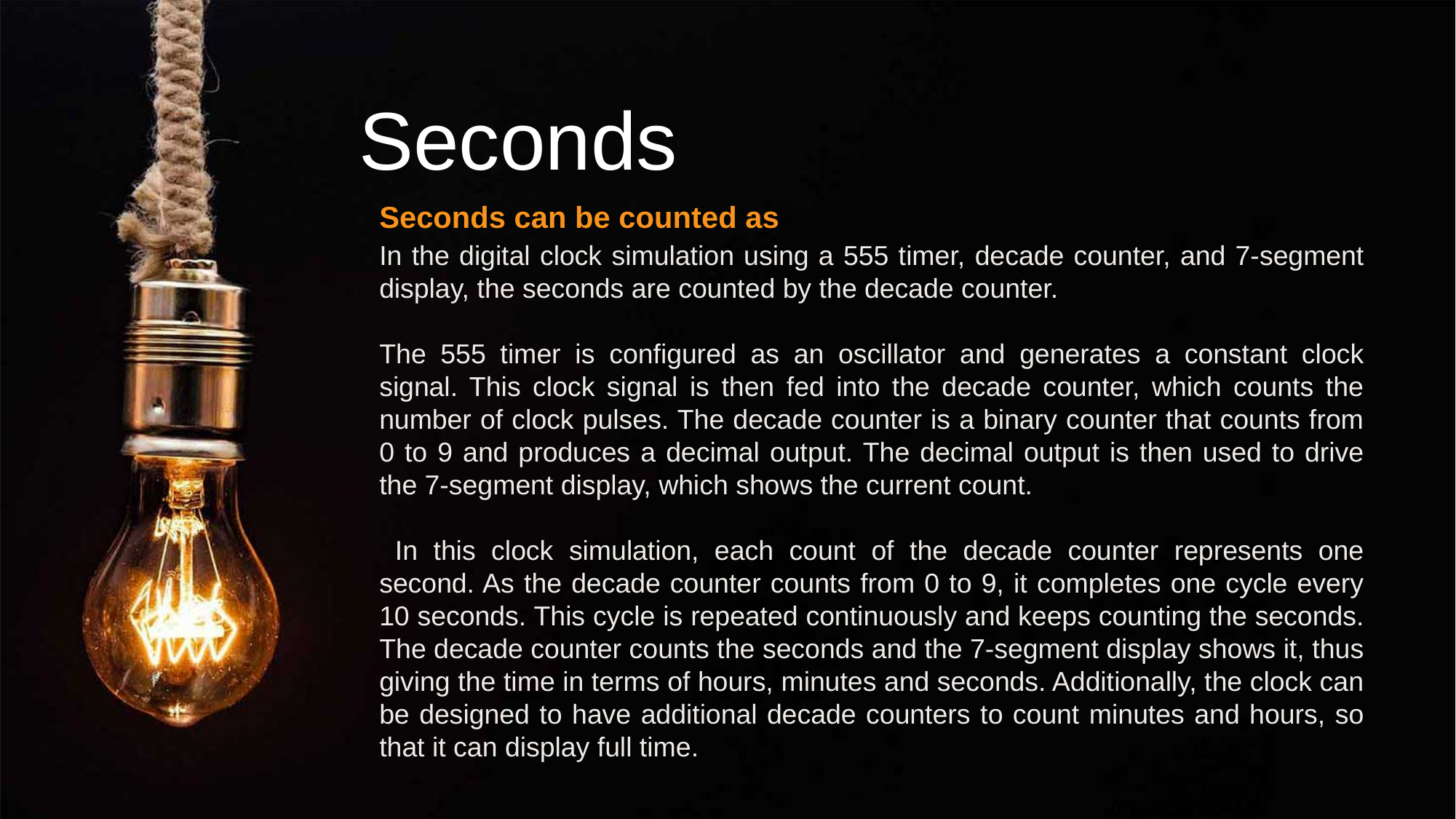

Seconds
Seconds can be counted as
In the digital clock simulation using a 555 timer, decade counter, and 7-segment display, the seconds are counted by the decade counter.

The 555 timer is configured as an oscillator and generates a constant clock signal. This clock signal is then fed into the decade counter, which counts the number of clock pulses. The decade counter is a binary counter that counts from 0 to 9 and produces a decimal output. The decimal output is then used to drive the 7-segment display, which shows the current count.

 In this clock simulation, each count of the decade counter represents one second. As the decade counter counts from 0 to 9, it completes one cycle every 10 seconds. This cycle is repeated continuously and keeps counting the seconds. The decade counter counts the seconds and the 7-segment display shows it, thus giving the time in terms of hours, minutes and seconds. Additionally, the clock can be designed to have additional decade counters to count minutes and hours, so that it can display full time.